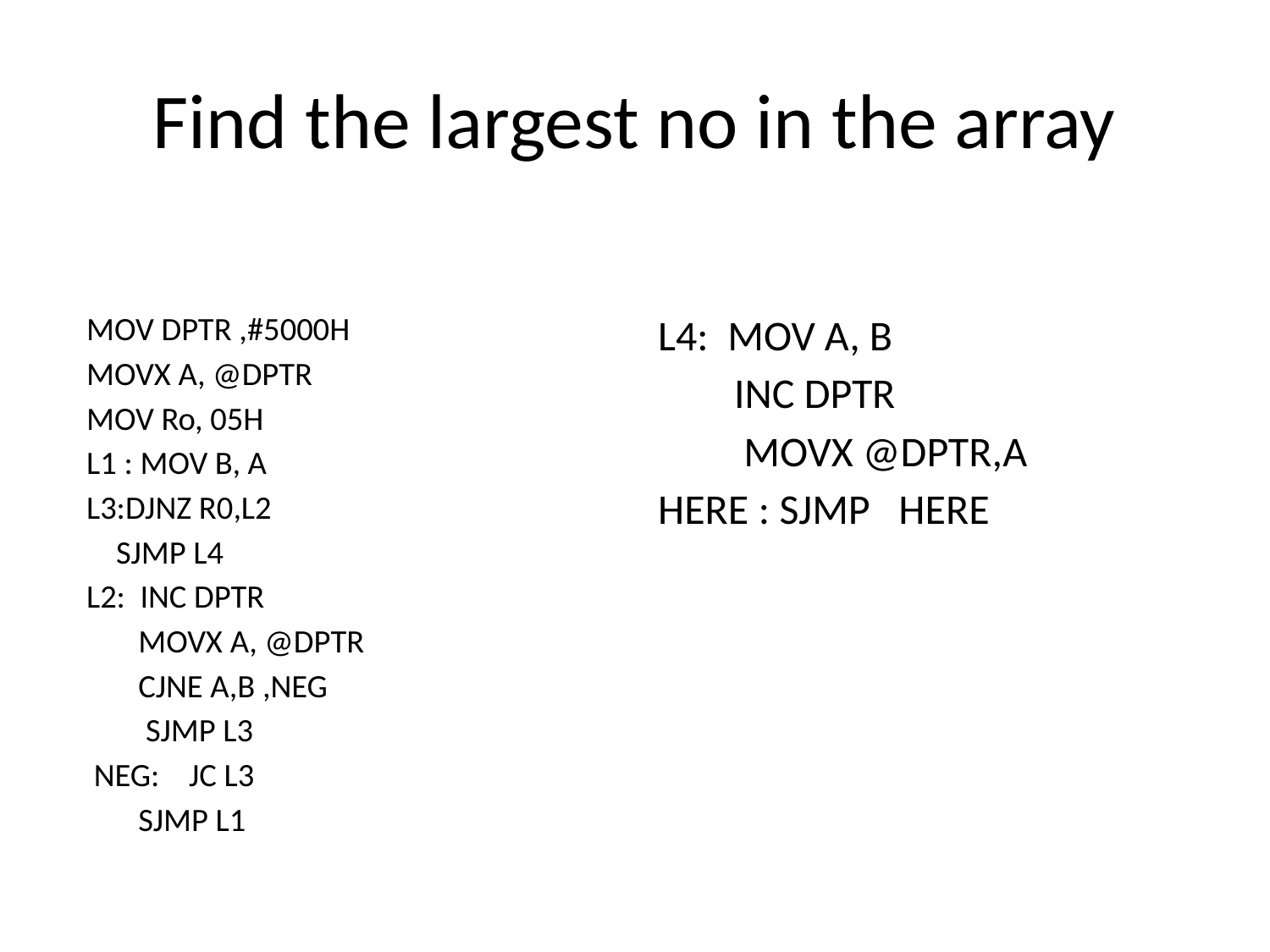

# Find the largest no in the array

MOV DPTR ,#5000H
MOVX A, @DPTR
MOV Ro, 05H
L1 : MOV B, A
L3:DJNZ R0,L2
    SJMP L4
L2:  INC DPTR
       MOVX A, @DPTR
       CJNE A,B ,NEG
        SJMP L3
 NEG:    JC L3
       SJMP L1

L4:  MOV A, B
        INC DPTR
         MOVX @DPTR,A
HERE : SJMP   HERE